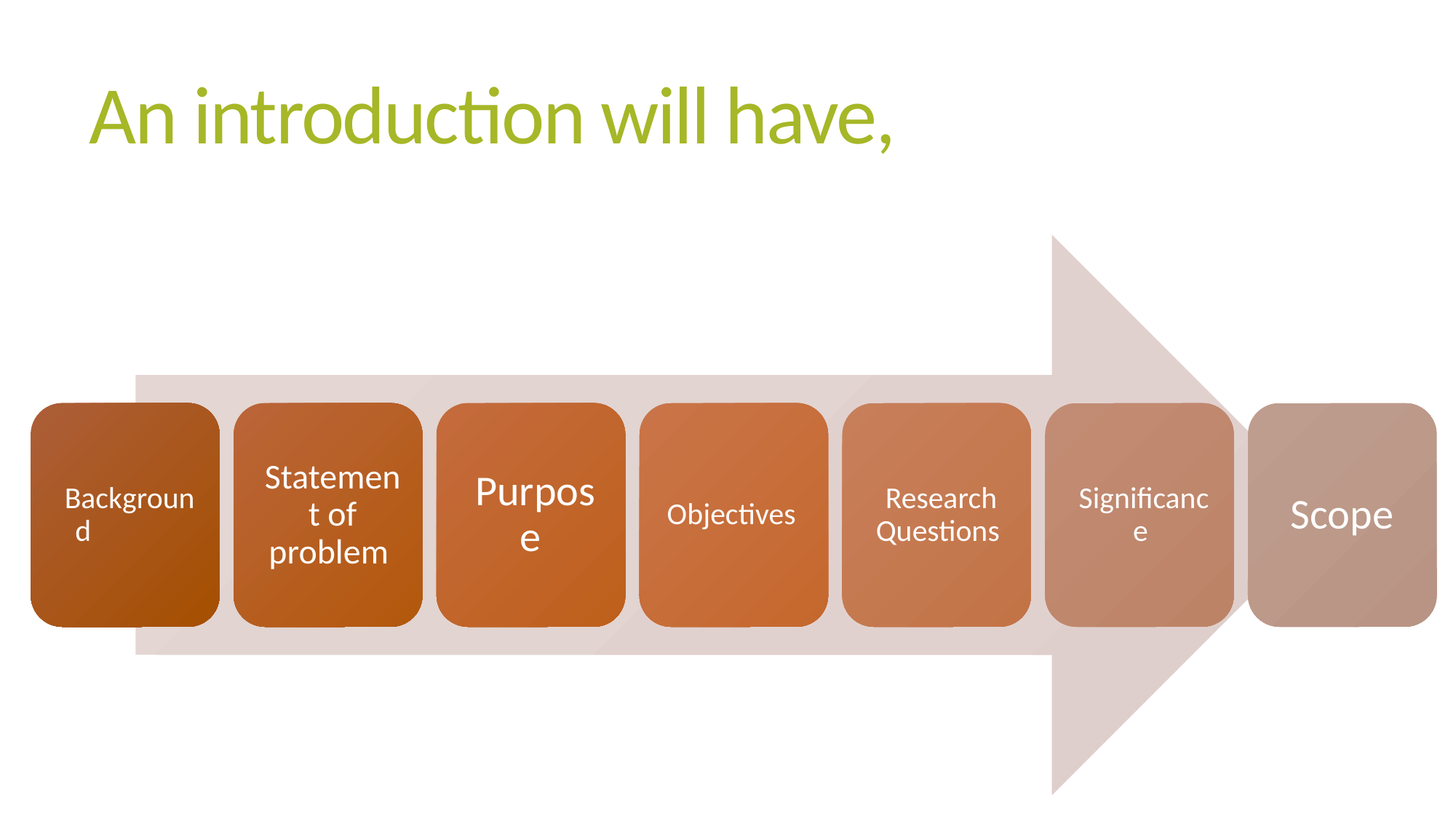

# An introduction will have,
Background
Statement of problem
Purpose
Objectives
Research Questions
Significance
Scope